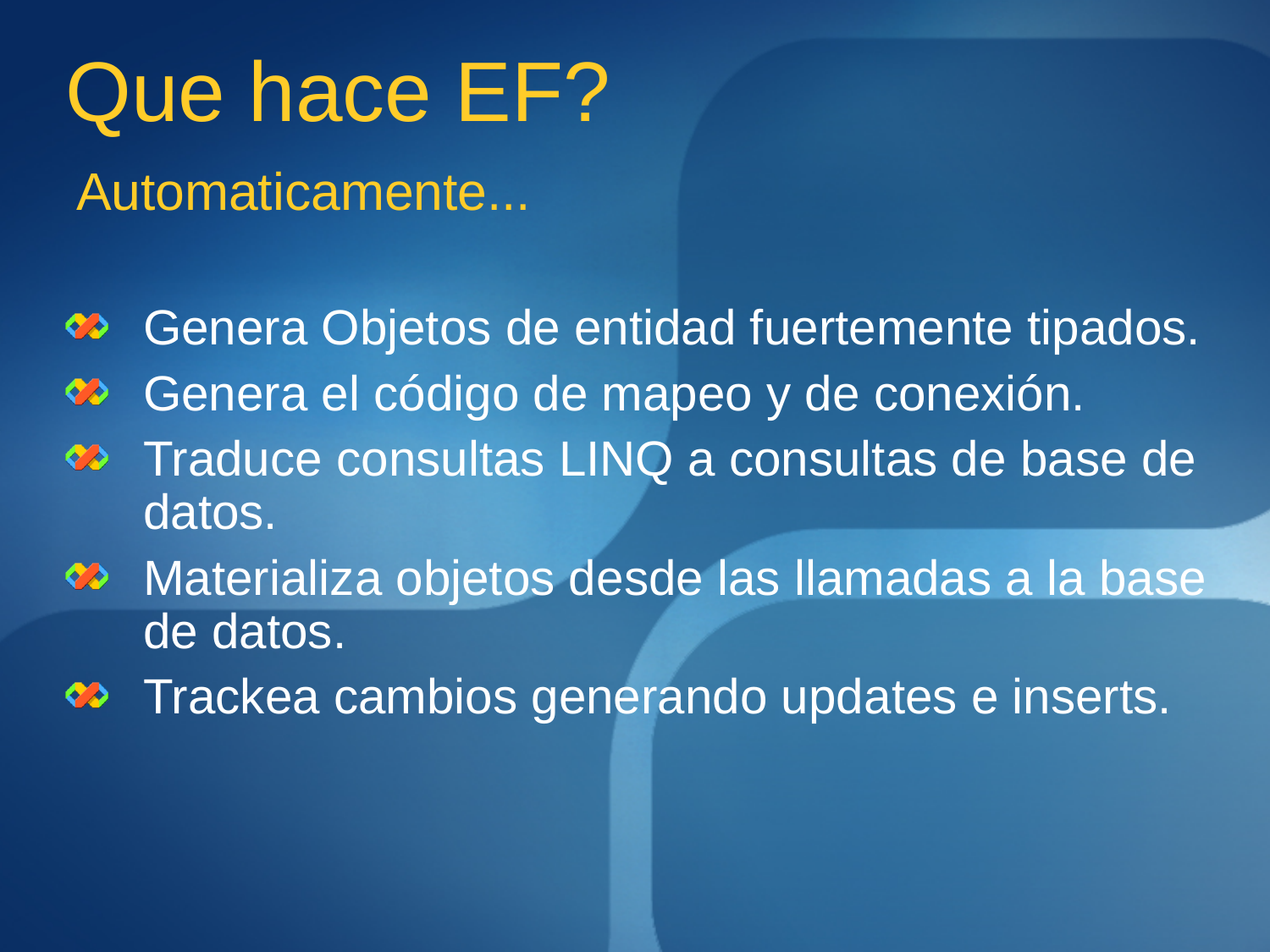

# Que hace EF?
Automaticamente...
Genera Objetos de entidad fuertemente tipados.
Genera el código de mapeo y de conexión.
Traduce consultas LINQ a consultas de base de datos.
Materializa objetos desde las llamadas a la base de datos.
Trackea cambios generando updates e inserts.